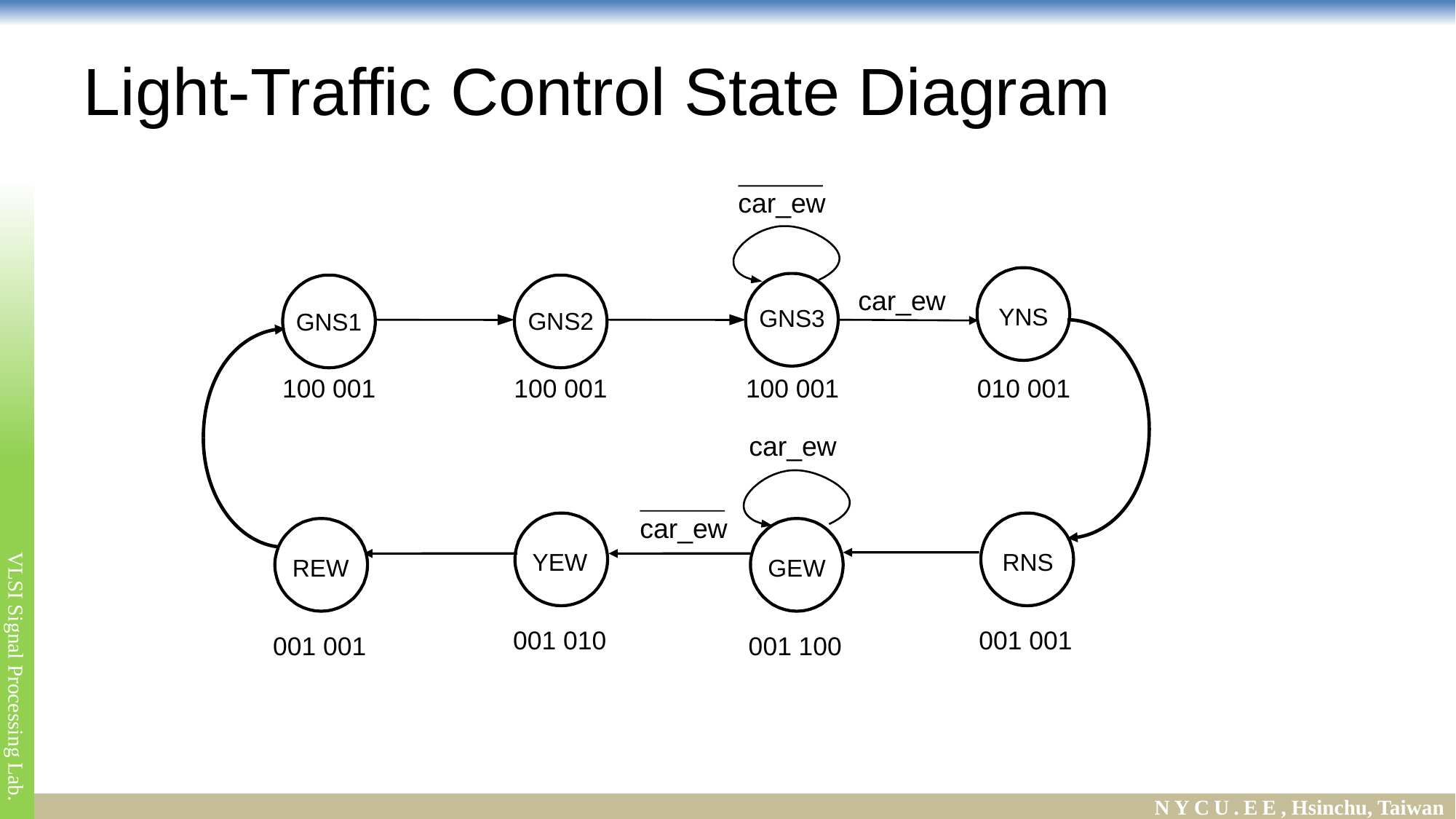

# Light-Traffic Control State Diagram

car_ew

YNS

GNS3

car_ew
GNS2
GNS1

100 001
100 001
100 001
010 001
car_ew

car_ew

YEW

RNS

REW

GEW

001 010
001 001
001 001
001 100